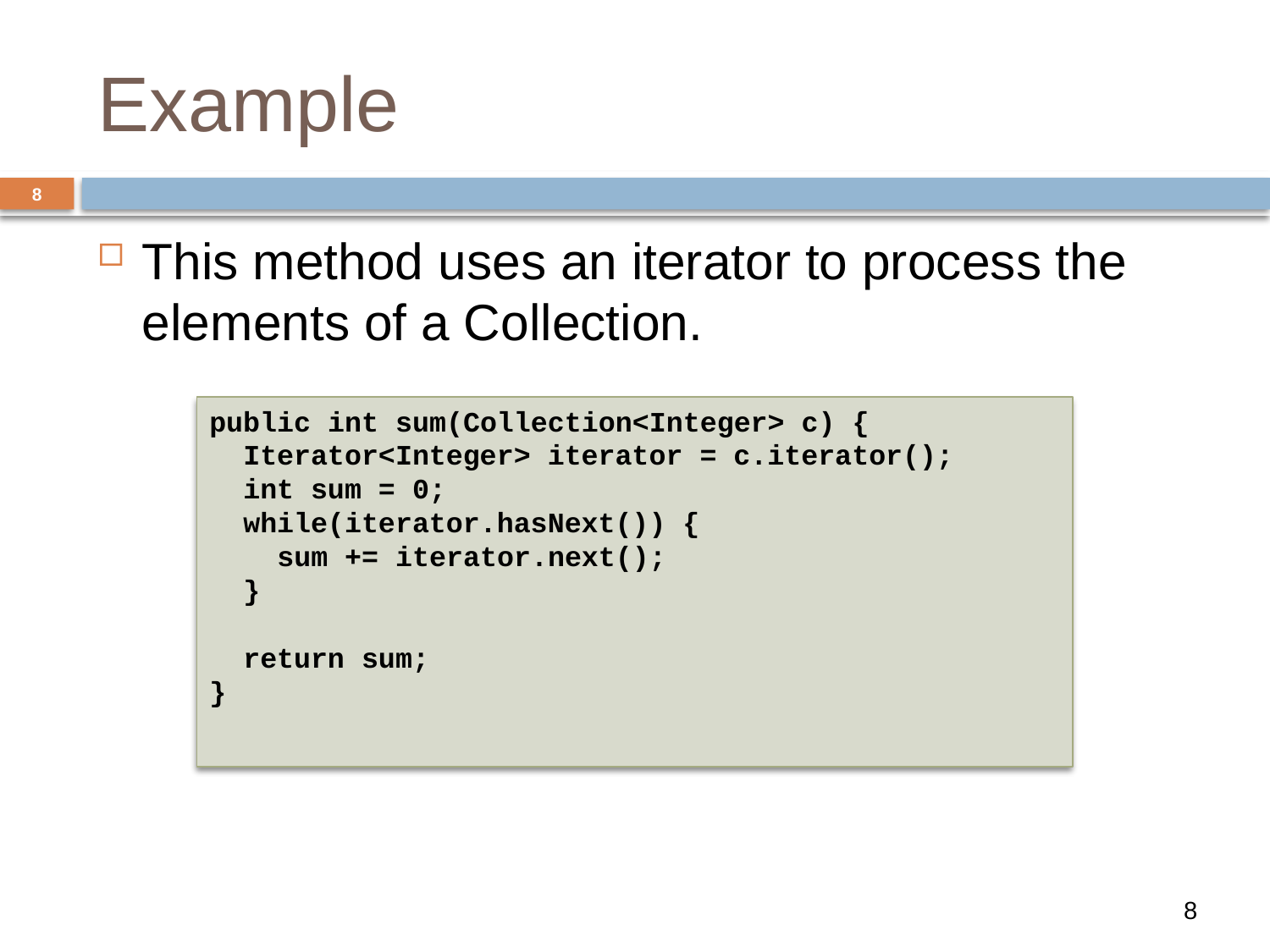

# Example
8
This method uses an iterator to process the elements of a Collection.
public int sum(Collection<Integer> c) {
  Iterator<Integer> iterator = c.iterator();
  int sum = 0;
  while(iterator.hasNext()) {
    sum += iterator.next();
  }

  return sum;
}